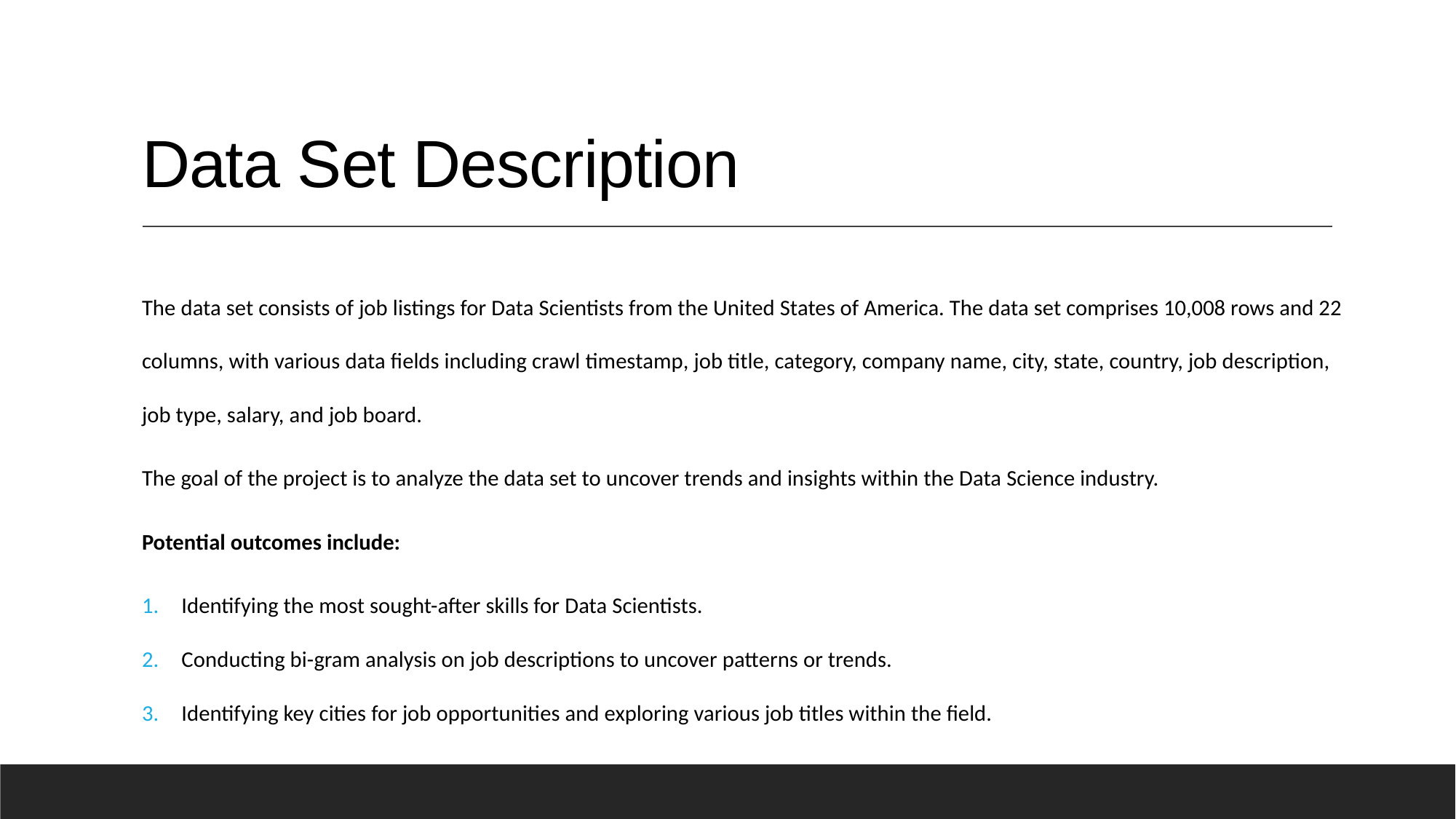

# Data Set Description
The data set consists of job listings for Data Scientists from the United States of America. The data set comprises 10,008 rows and 22 columns, with various data fields including crawl timestamp, job title, category, company name, city, state, country, job description, job type, salary, and job board.
The goal of the project is to analyze the data set to uncover trends and insights within the Data Science industry.
Potential outcomes include:
Identifying the most sought-after skills for Data Scientists.
Conducting bi-gram analysis on job descriptions to uncover patterns or trends.
Identifying key cities for job opportunities and exploring various job titles within the field.